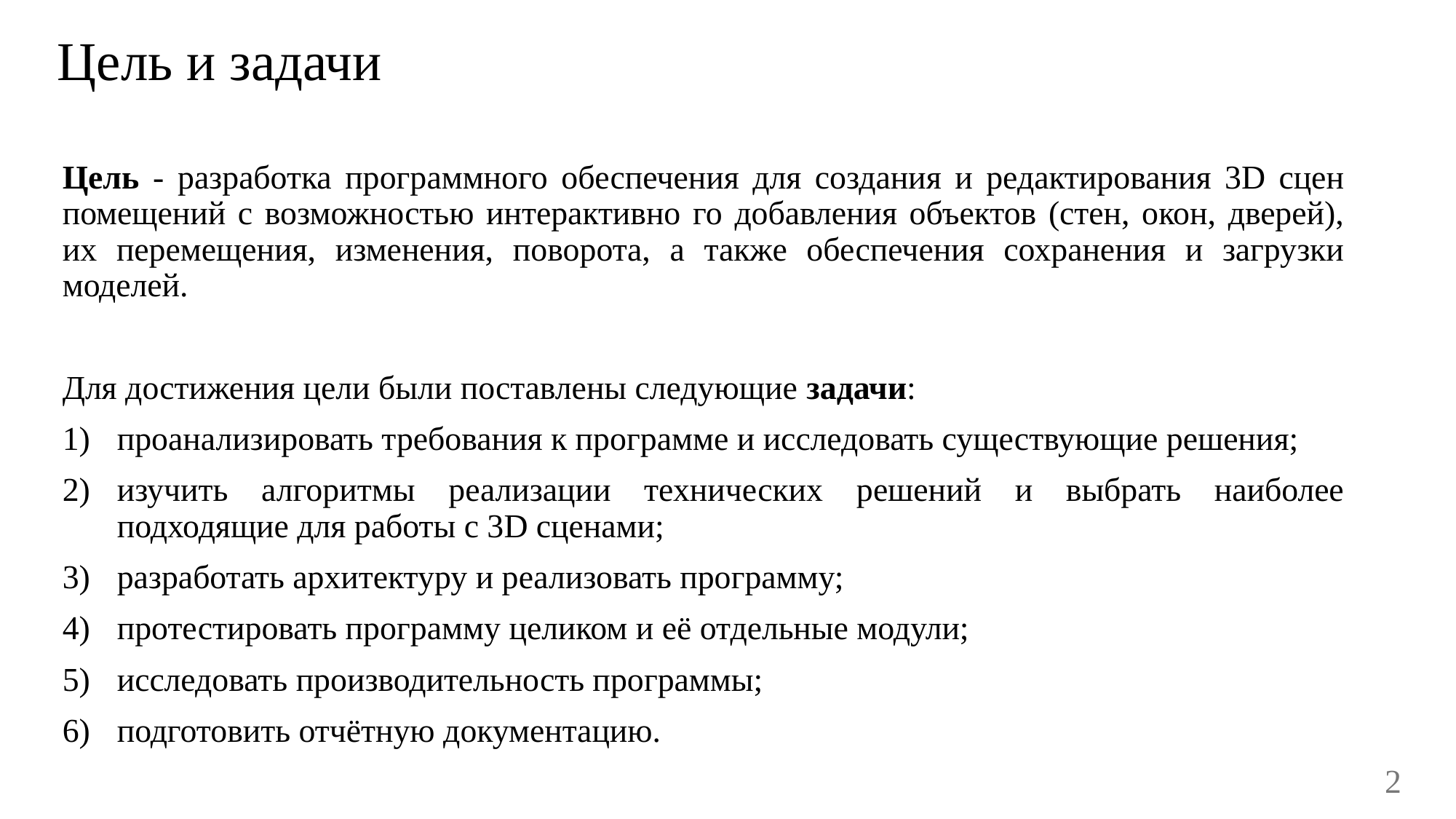

# Цель и задачи
Цель - разработка программного обеспечения для создания и редактирования 3D сцен помещений с возможностью интерактивно го добавления объектов (стен, окон, дверей), их перемещения, изменения, поворота, а также обеспечения сохранения и загрузки моделей.

Для достижения цели были поставлены следующие задачи:
проанализировать требования к программе и исследовать существующие решения;
изучить алгоритмы реализации технических решений и выбрать наиболее подходящие для работы с 3D сценами;
разработать архитектуру и реализовать программу;
протестировать программу целиком и её отдельные модули;
исследовать производительность программы;
подготовить отчётную документацию.
2